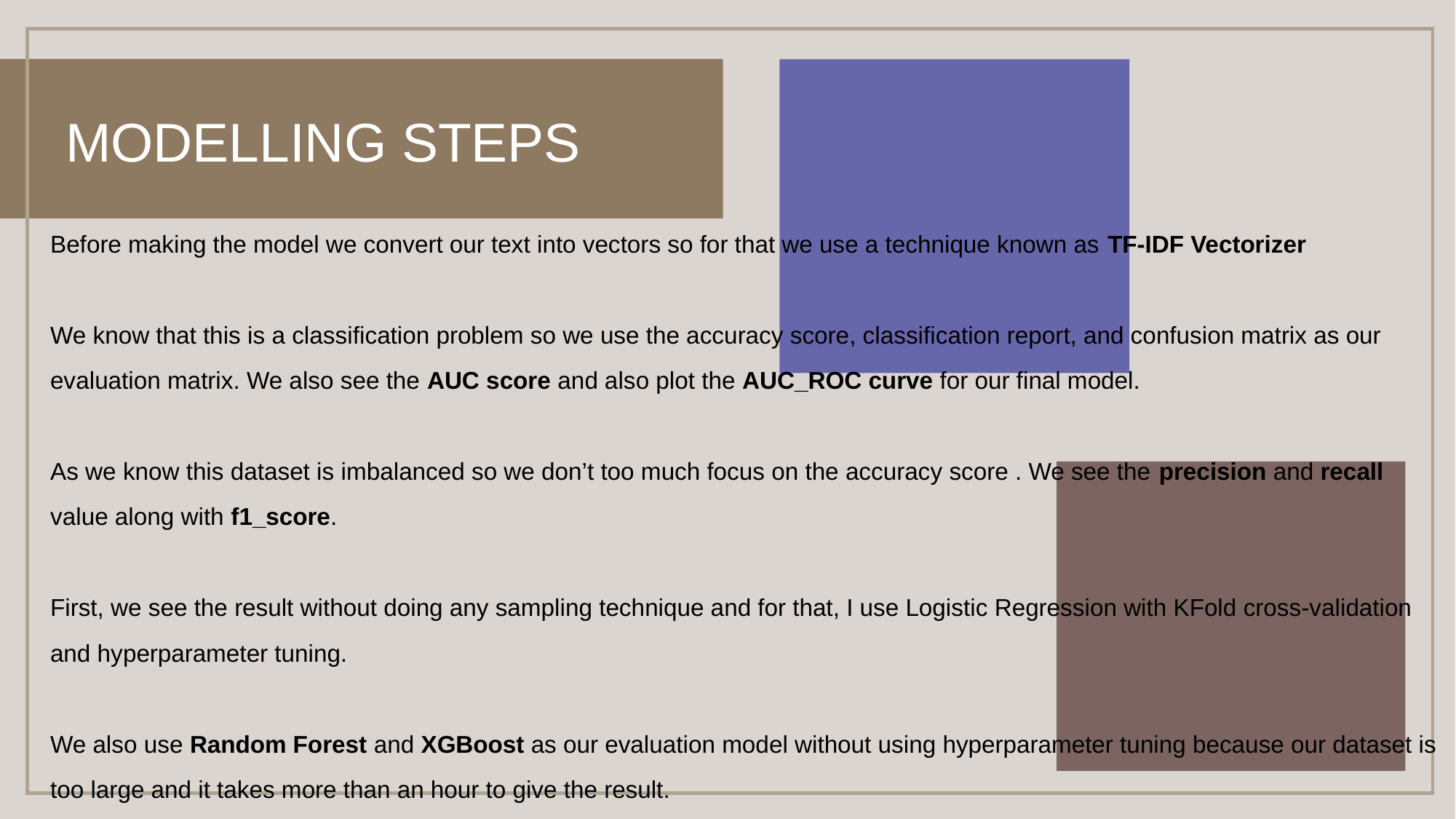

# MODELLING STEPS
Before making the model we convert our text into vectors so for that we use a technique known as TF-IDF Vectorizer

We know that this is a classification problem so we use the accuracy score, classification report, and confusion matrix as our evaluation matrix. We also see the AUC score and also plot the AUC_ROC curve for our final model.

As we know this dataset is imbalanced so we don’t too much focus on the accuracy score . We see the precision and recall value along with f1_score.

First, we see the result without doing any sampling technique and for that, I use Logistic Regression with KFold cross-validation and hyperparameter tuning.

We also use Random Forest and XGBoost as our evaluation model without using hyperparameter tuning because our dataset is too large and it takes more than an hour to give the result.